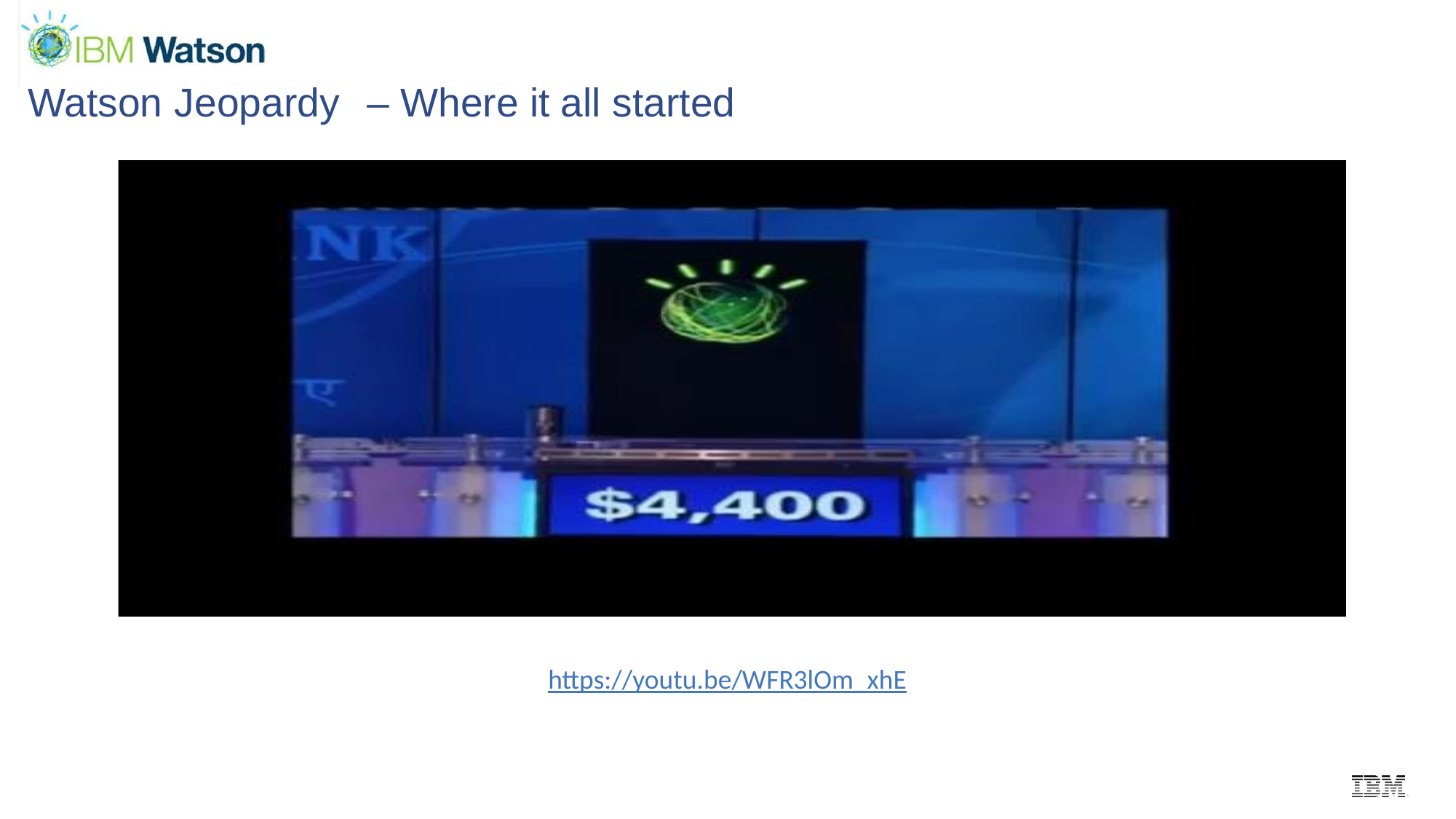

# Watson Jeopardy	– Where it all started

https://youtu.be/WFR3lOm_xhE